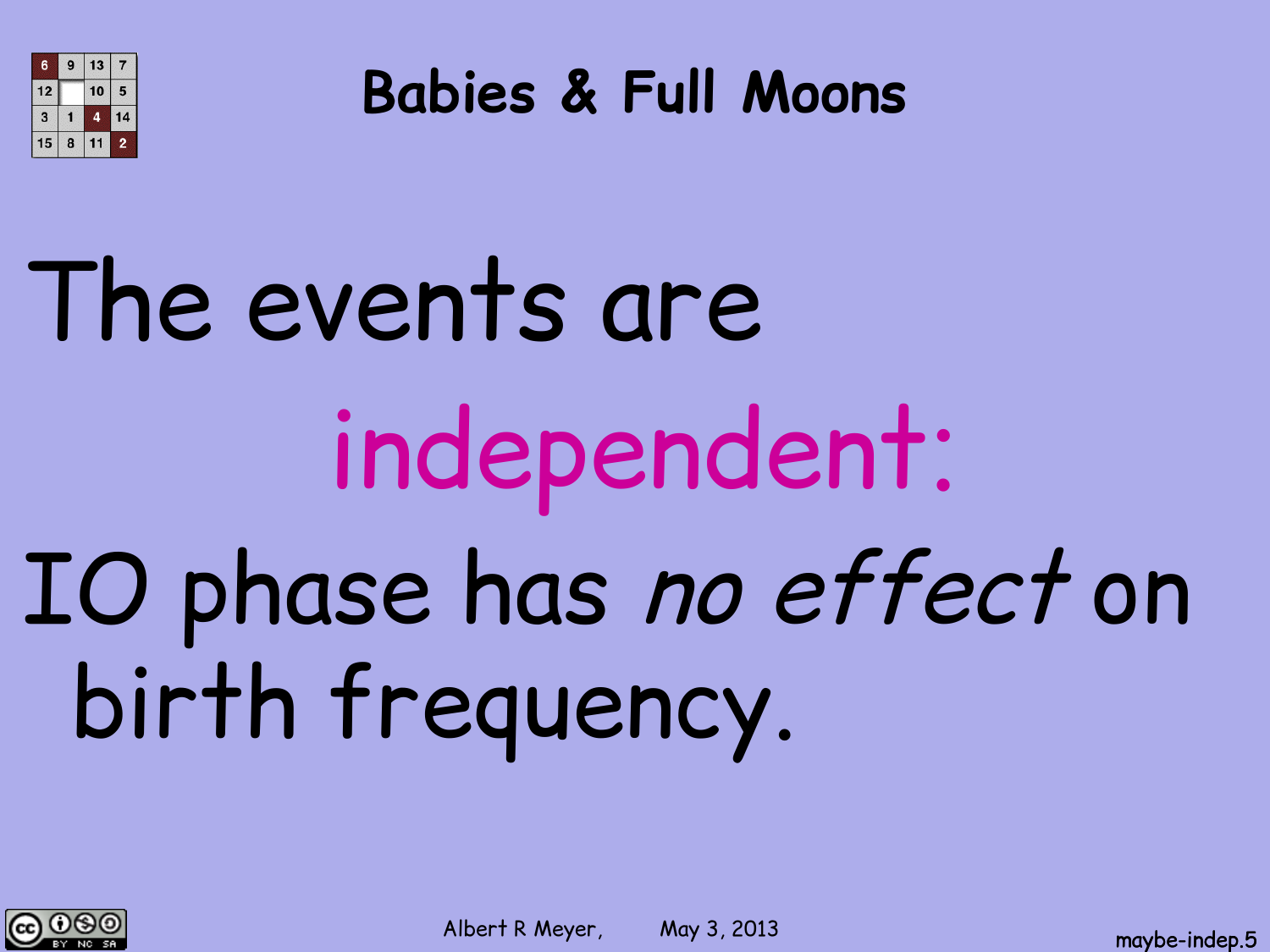

# Babies & Full Moons
The events are
 independent:
IO phase has no effect on birth frequency.
maybe-indep.5
maybe-indep.5